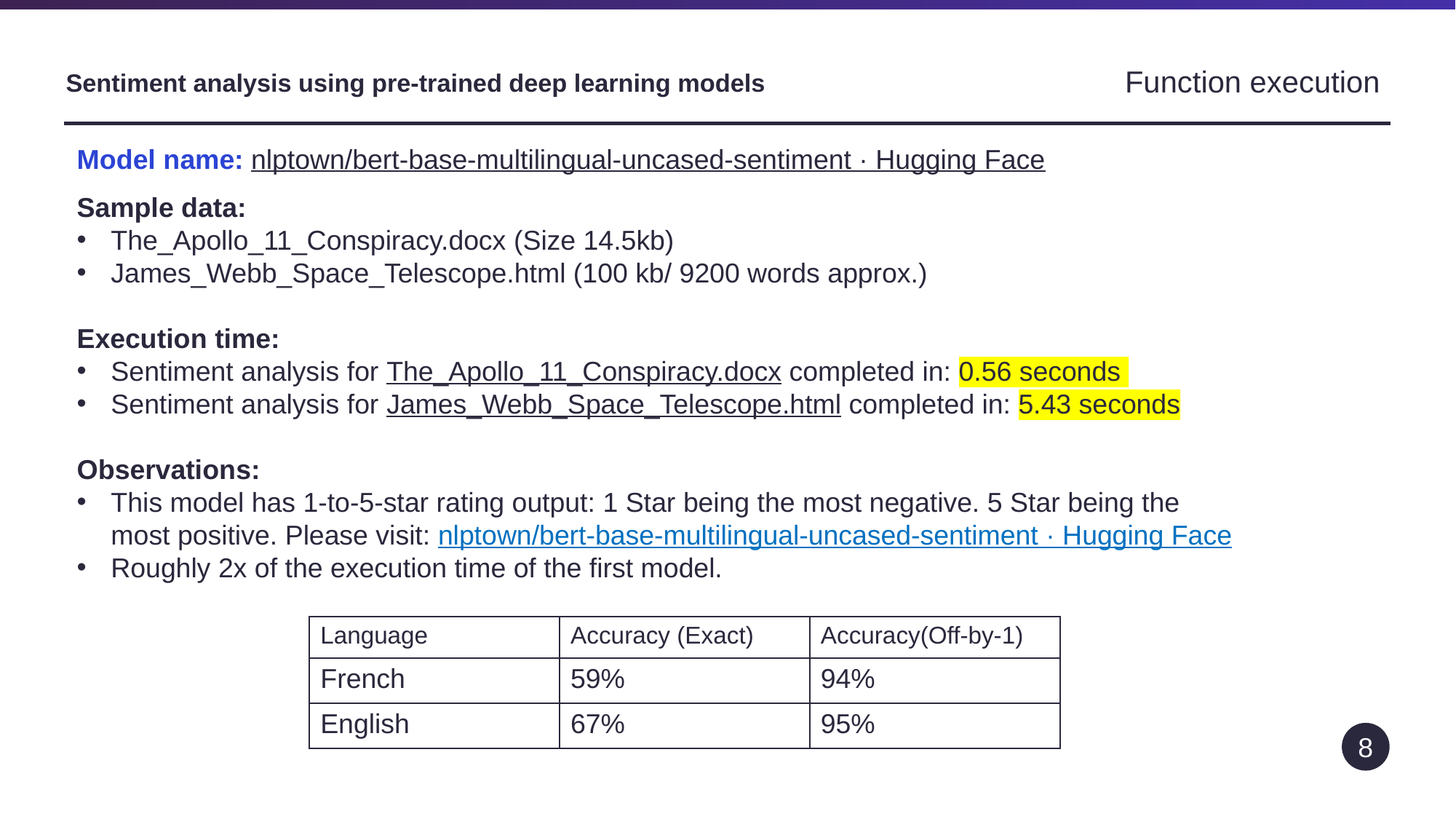

Function execution

# Sentiment analysis using pre-trained deep learning models
Model name: nlptown/bert-base-multilingual-uncased-sentiment · Hugging Face​
Sample data:  ​
The_Apollo_11_Conspiracy.docx (Size 14.5kb) ​​
James_Webb_Space_Telescope.html (100 kb/ 9200 words approx.)​​

Execution time: ​​
Sentiment analysis for The_Apollo_11_Conspiracy.docx completed in: 0.56 seconds ​​
Sentiment analysis for James_Webb_Space_Telescope.html completed in: 5.43 seconds​​

Observations:  ​​
This model has 1-to-5-star rating output: 1 Star being the most negative. 5 Star being the most positive. Please visit: nlptown/bert-base-multilingual-uncased-sentiment · Hugging Face
Roughly 2x of the execution time of the first model.

| Language | Accuracy (Exact) | Accuracy(Off-by-1) |
| --- | --- | --- |
| French | 59% | 94% |
| English | 67% | 95% |
8